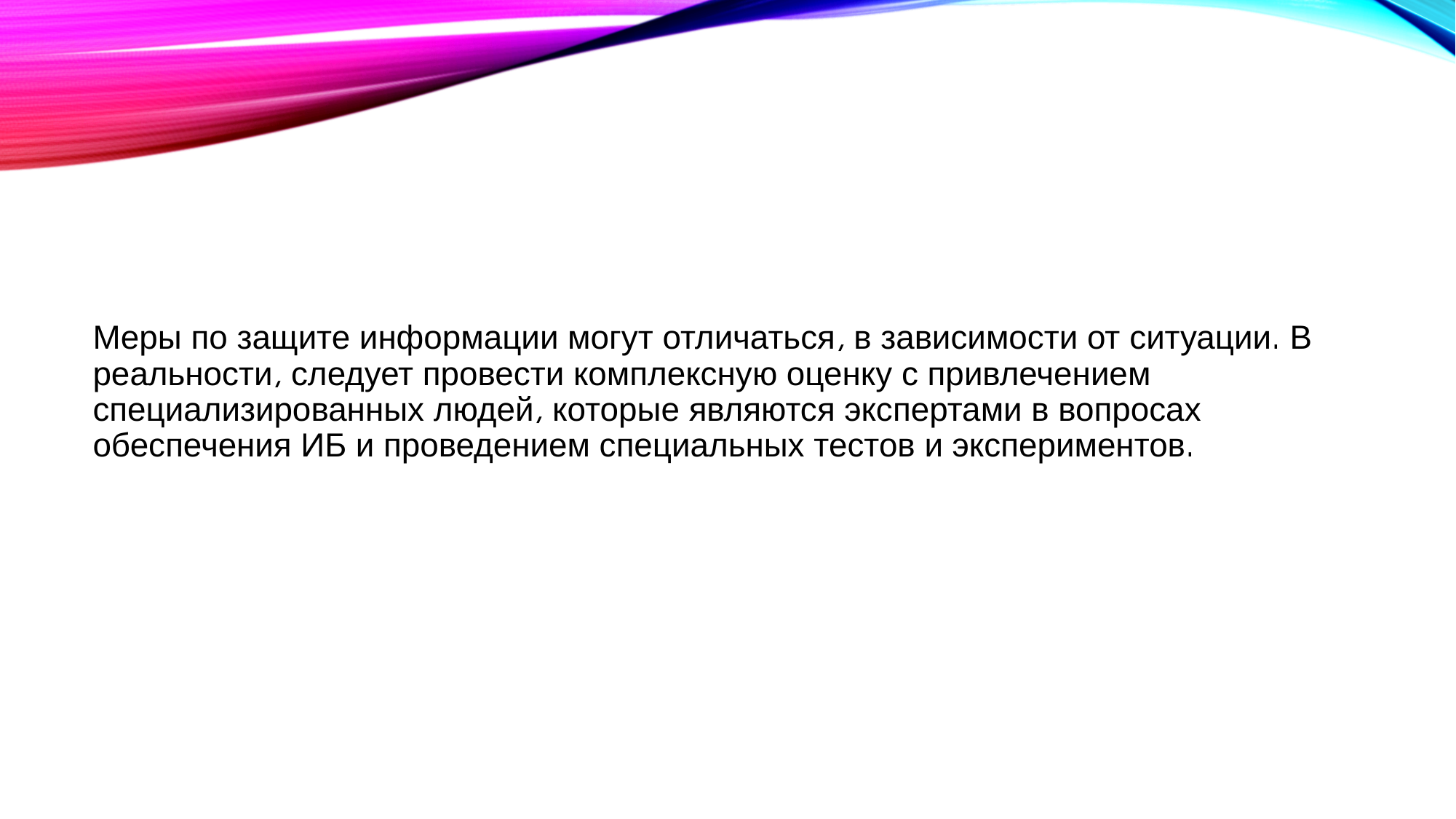

Меры по защите информации могут отличаться, в зависимости от ситуации. В реальности, следует провести комплексную оценку с привлечением специализированных людей, которые являются экспертами в вопросах обеспечения ИБ и проведением специальных тестов и экспериментов.